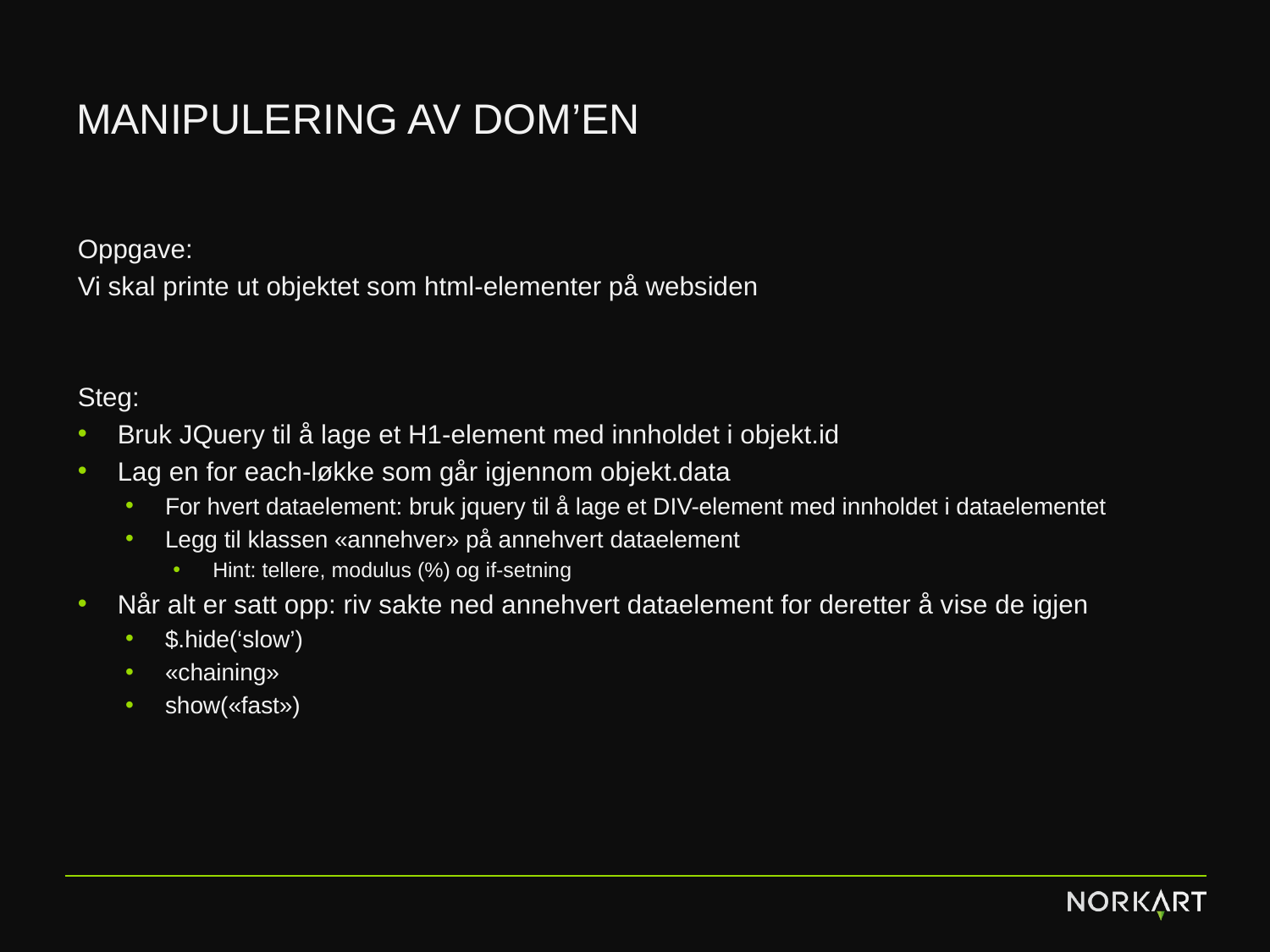

# Manipulering av dOM’en
Oppgave:
Vi skal printe ut objektet som html-elementer på websiden

Steg:
Bruk JQuery til å lage et H1-element med innholdet i objekt.id
Lag en for each-løkke som går igjennom objekt.data
For hvert dataelement: bruk jquery til å lage et DIV-element med innholdet i dataelementet
Legg til klassen «annehver» på annehvert dataelement
Hint: tellere, modulus (%) og if-setning
Når alt er satt opp: riv sakte ned annehvert dataelement for deretter å vise de igjen
$.hide(‘slow’)
«chaining»
show(«fast»)